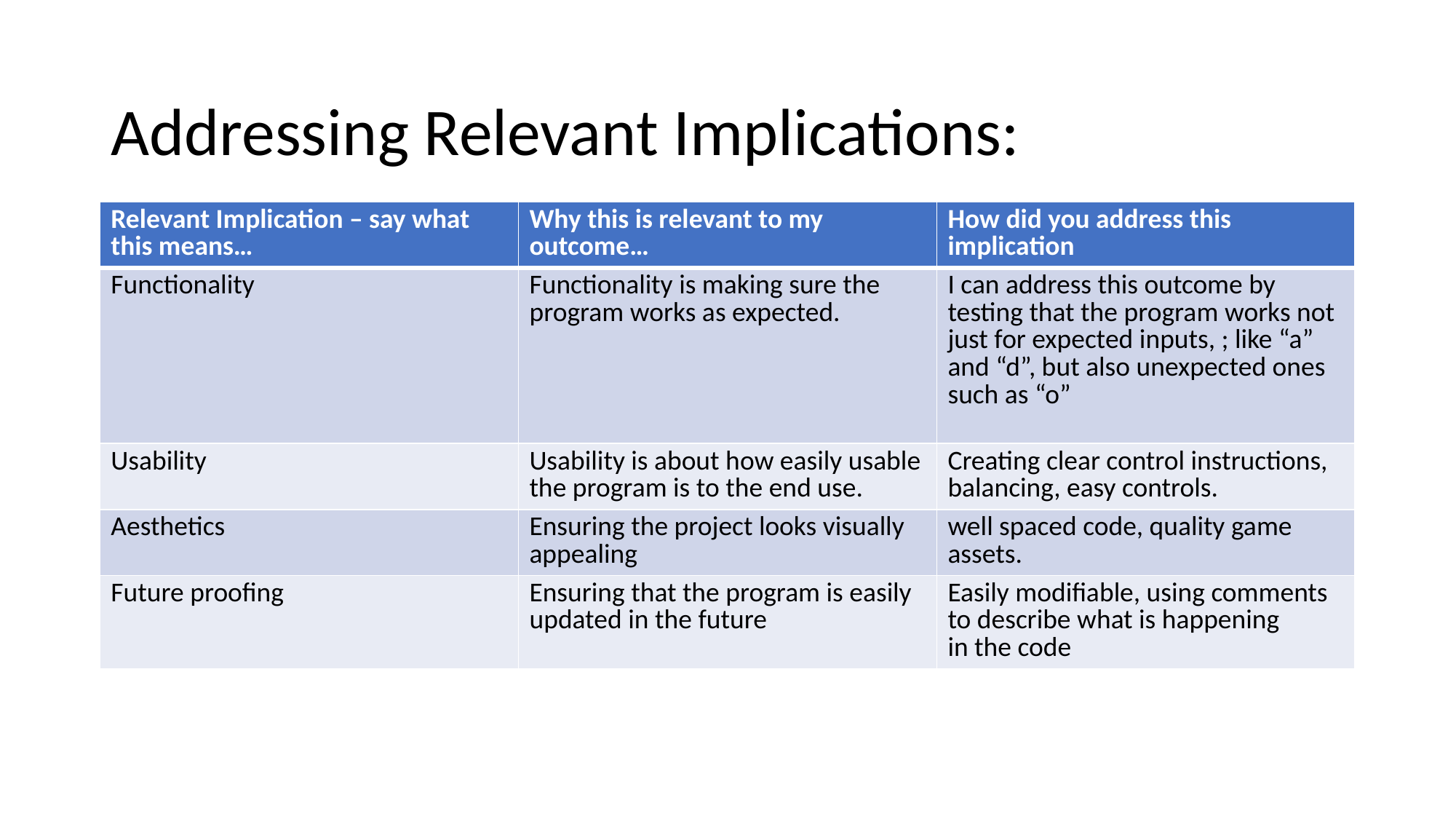

# Addressing Relevant Implications:
| Relevant Implication – say what this means… | Why this is relevant to my outcome… | How did you address this implication |
| --- | --- | --- |
| Functionality | Functionality is making sure the program works as expected. | I can address this outcome by testing that the program works not just for expected inputs, ; like “a” and “d”, but also unexpected ones such as “o” |
| Usability | Usability is about how easily usable the program is to the end use. | Creating clear control instructions, balancing, easy controls. |
| Aesthetics | Ensuring the project looks visually appealing | well spaced code, quality game assets. |
| Future proofing | Ensuring that the program is easily updated in the future | Easily modifiable, using comments to describe what is happening in the code |